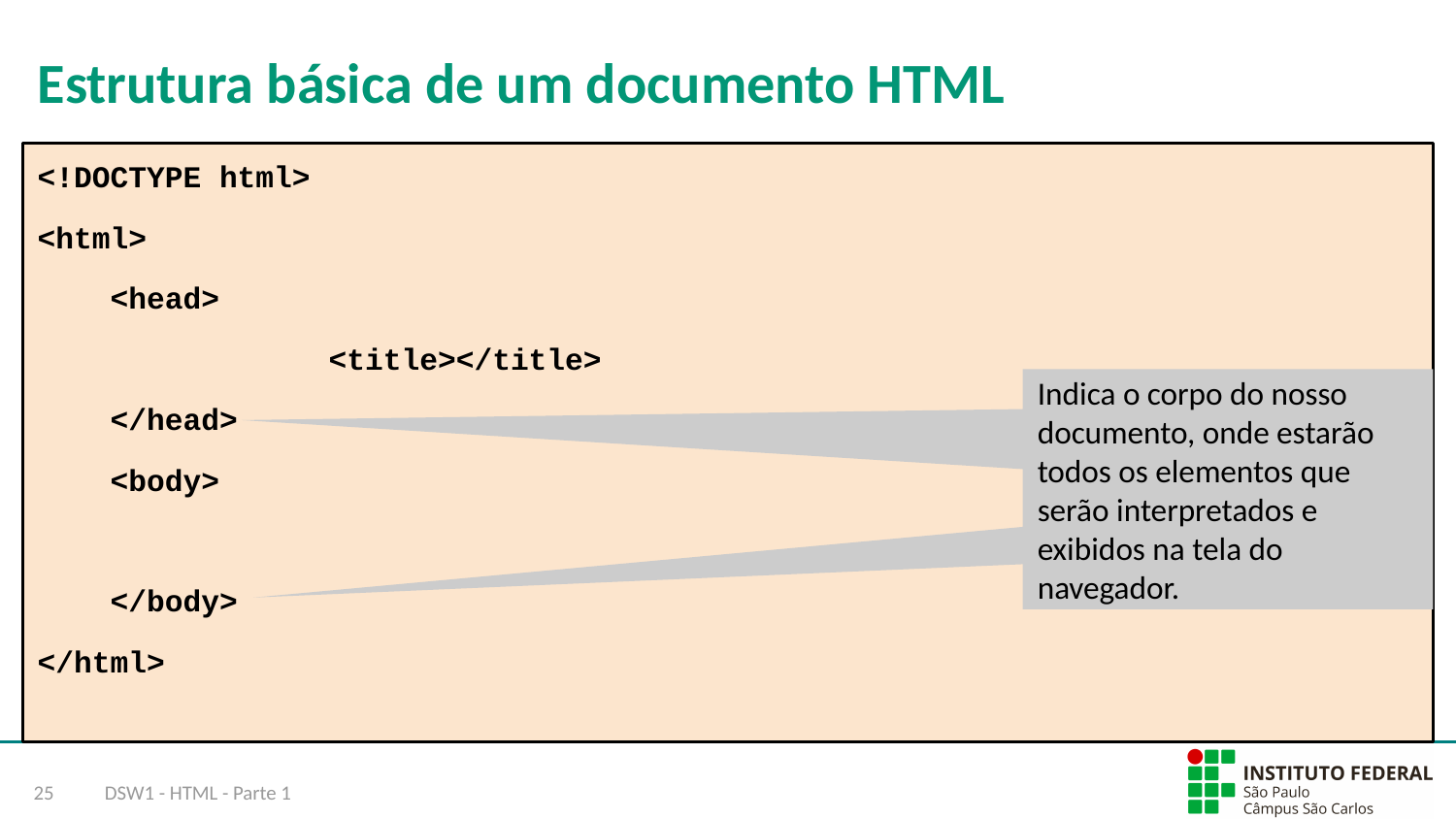

# Estrutura básica de um documento HTML
<!DOCTYPE html>
<html>
<head>
   		<title></title>
</head>
<body>

</body>
</html>
Indica o corpo do nosso documento, onde estarão todos os elementos que serão interpretados e exibidos na tela do navegador.

25